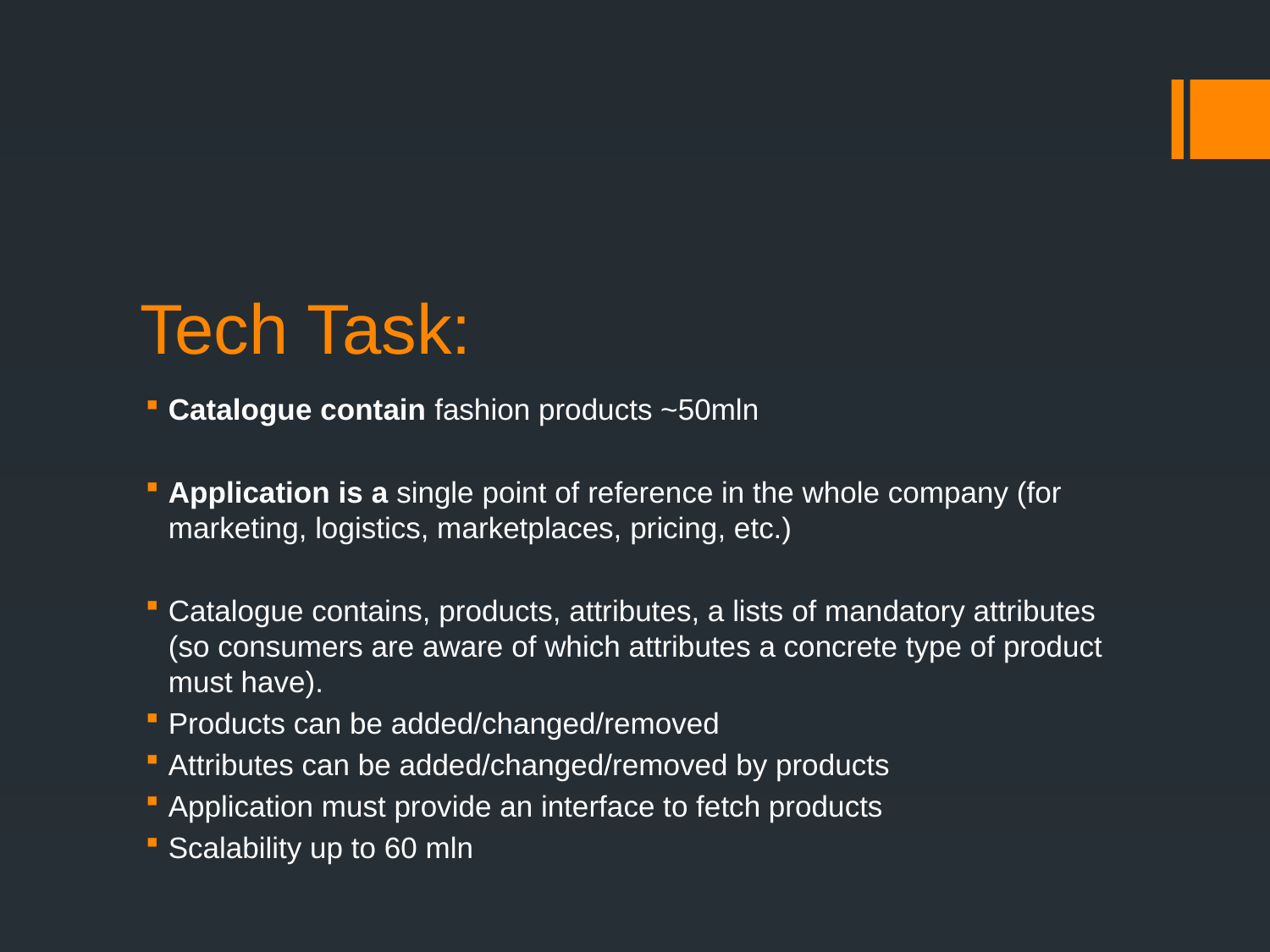

# Tech Task:
Catalogue contain fashion products ~50mln

Application is a single point of reference in the whole company (for marketing, logistics, marketplaces, pricing, etc.)

Catalogue contains, products, attributes, a lists of mandatory attributes (so consumers are aware of which attributes a concrete type of product must have).
Products can be added/changed/removed
Attributes can be added/changed/removed by products
Application must provide an interface to fetch products
Scalability up to 60 mln